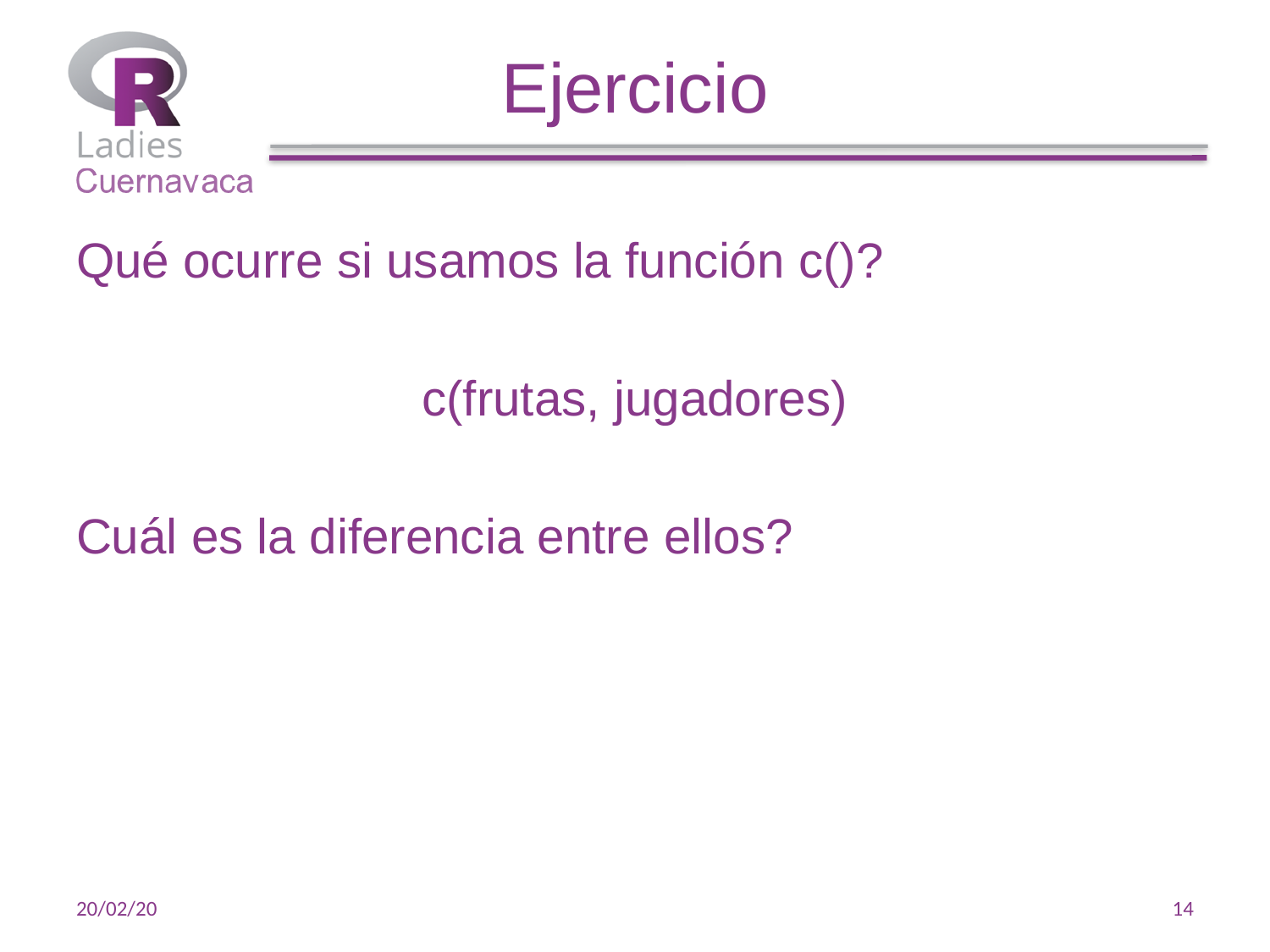

# Ejercicio
﻿Qué ocurre si usamos la función c()?

c(frutas, jugadores)

Cuál es la diferencia entre ellos?
20/02/20
14